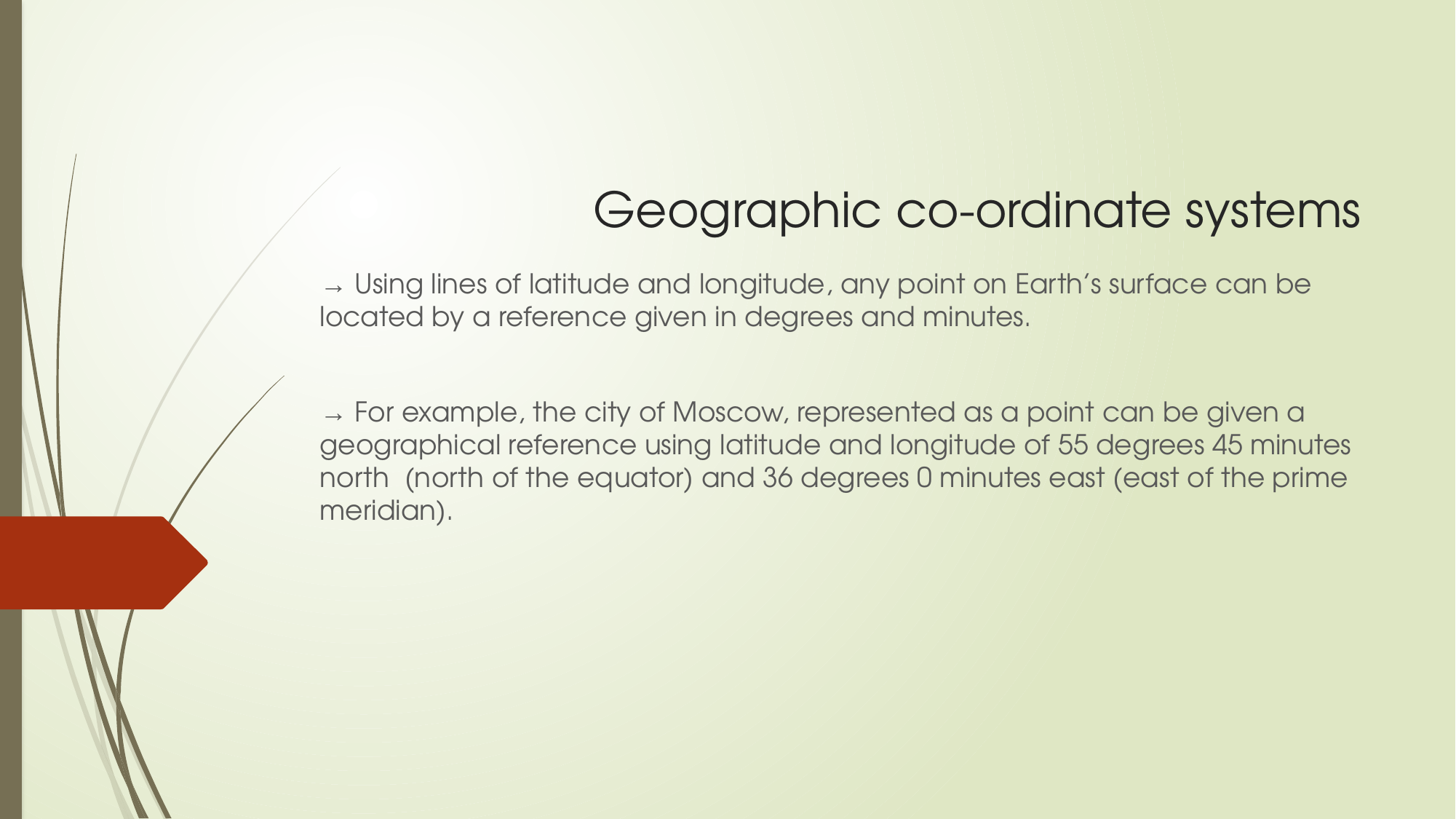

# Geographic co-ordinate systems
→ Using lines of latitude and longitude, any point on Earth’s surface can be located by a reference given in degrees and minutes.

→ For example, the city of Moscow, represented as a point can be given a geographical reference using latitude and longitude of 55 degrees 45 minutes north  (north of the equator) and 36 degrees 0 minutes east (east of the prime meridian).